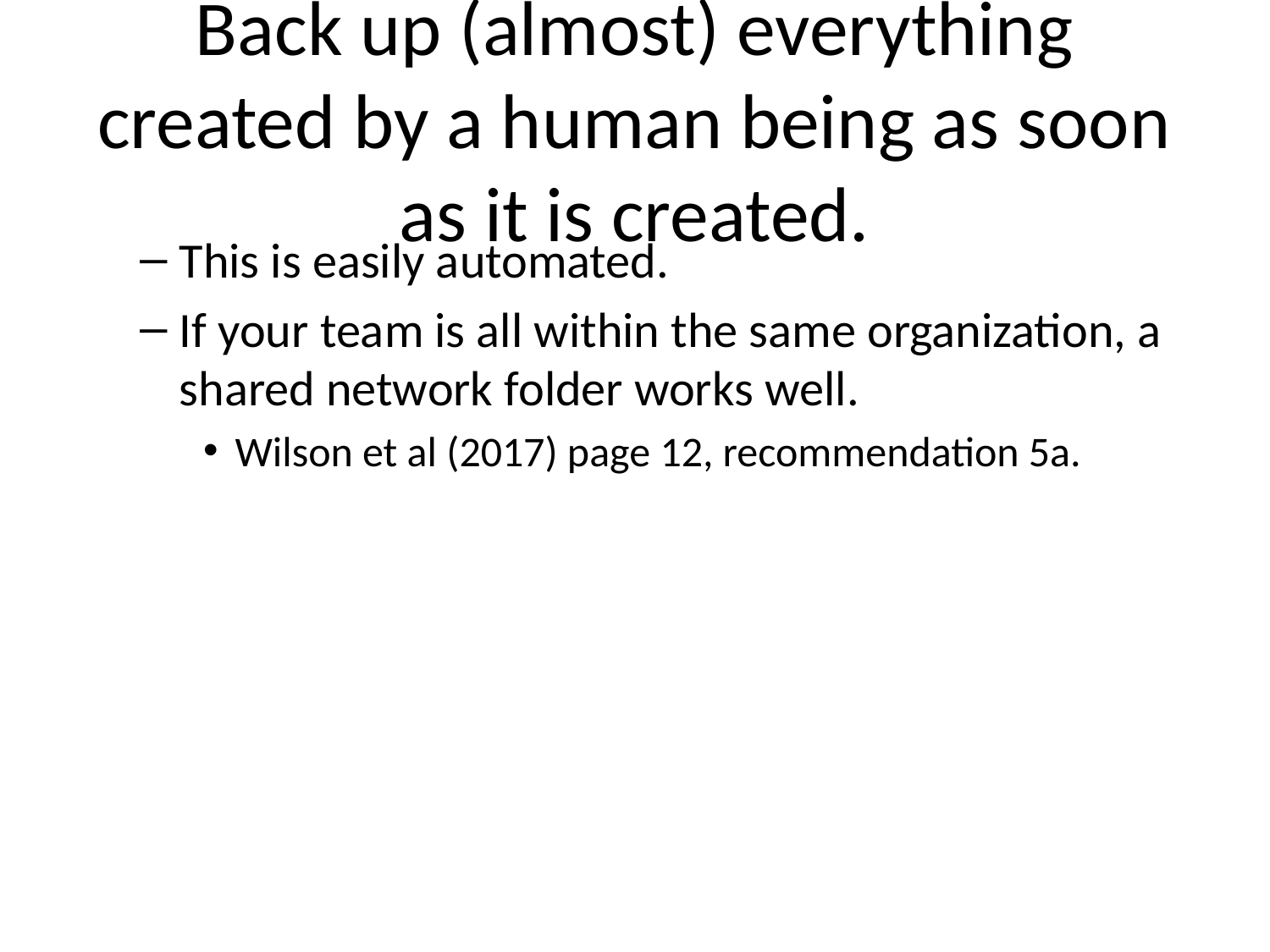

# Back up (almost) everything created by a human being as soon as it is created.
This is easily automated.
If your team is all within the same organization, a shared network folder works well.
Wilson et al (2017) page 12, recommendation 5a.